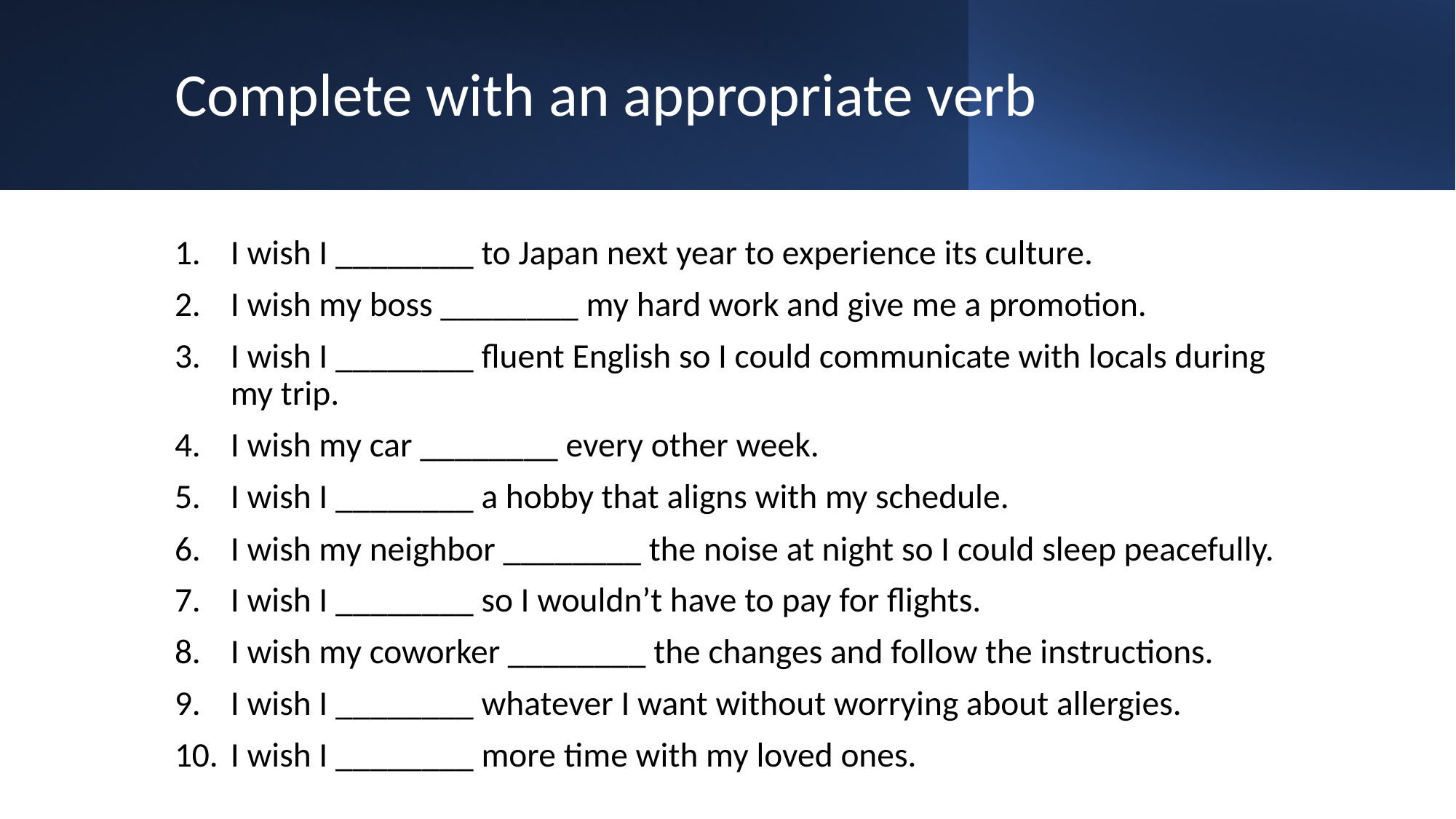

# Complete with an appropriate verb
I wish I ________ to Japan next year to experience its culture.
I wish my boss ________ my hard work and give me a promotion.
I wish I ________ fluent English so I could communicate with locals during my trip.
I wish my car ________ every other week.
I wish I ________ a hobby that aligns with my schedule.
I wish my neighbor ________ the noise at night so I could sleep peacefully.
I wish I ________ so I wouldn’t have to pay for flights.
I wish my coworker ________ the changes and follow the instructions.
I wish I ________ whatever I want without worrying about allergies.
I wish I ________ more time with my loved ones.